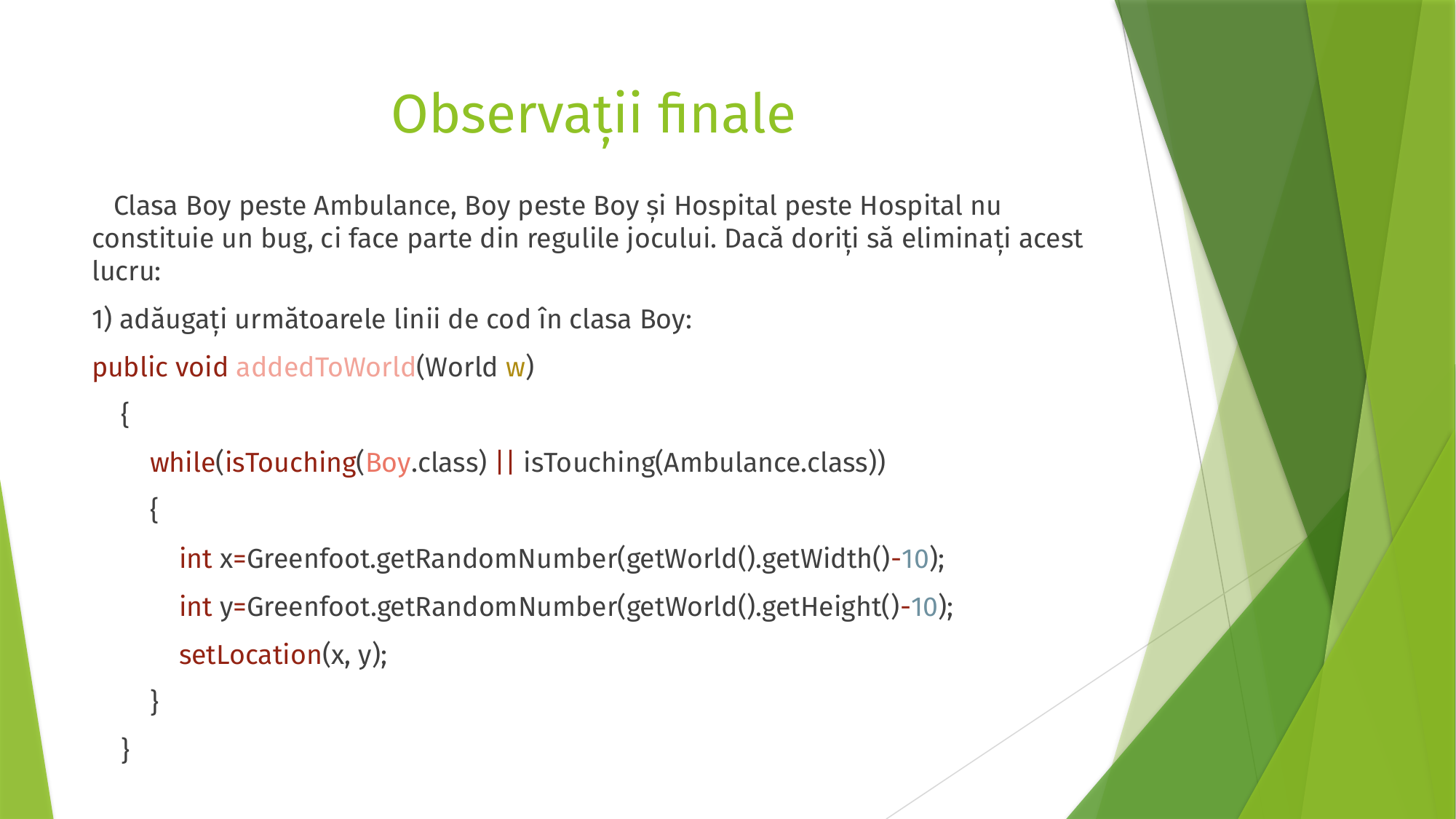

# Observații finale
   Clasa Boy peste Ambulance, Boy peste Boy și Hospital peste Hospital nu constituie un bug, ci face parte din regulile jocului. Dacă doriți să eliminați acest lucru:
1) adăugați următoarele linii de cod în clasa Boy:
public void addedToWorld(World w)
    {
        while(isTouching(Boy.class) || isTouching(Ambulance.class))
        {
            int x=Greenfoot.getRandomNumber(getWorld().getWidth()-10);
            int y=Greenfoot.getRandomNumber(getWorld().getHeight()-10);
            setLocation(x, y);
        }
    }